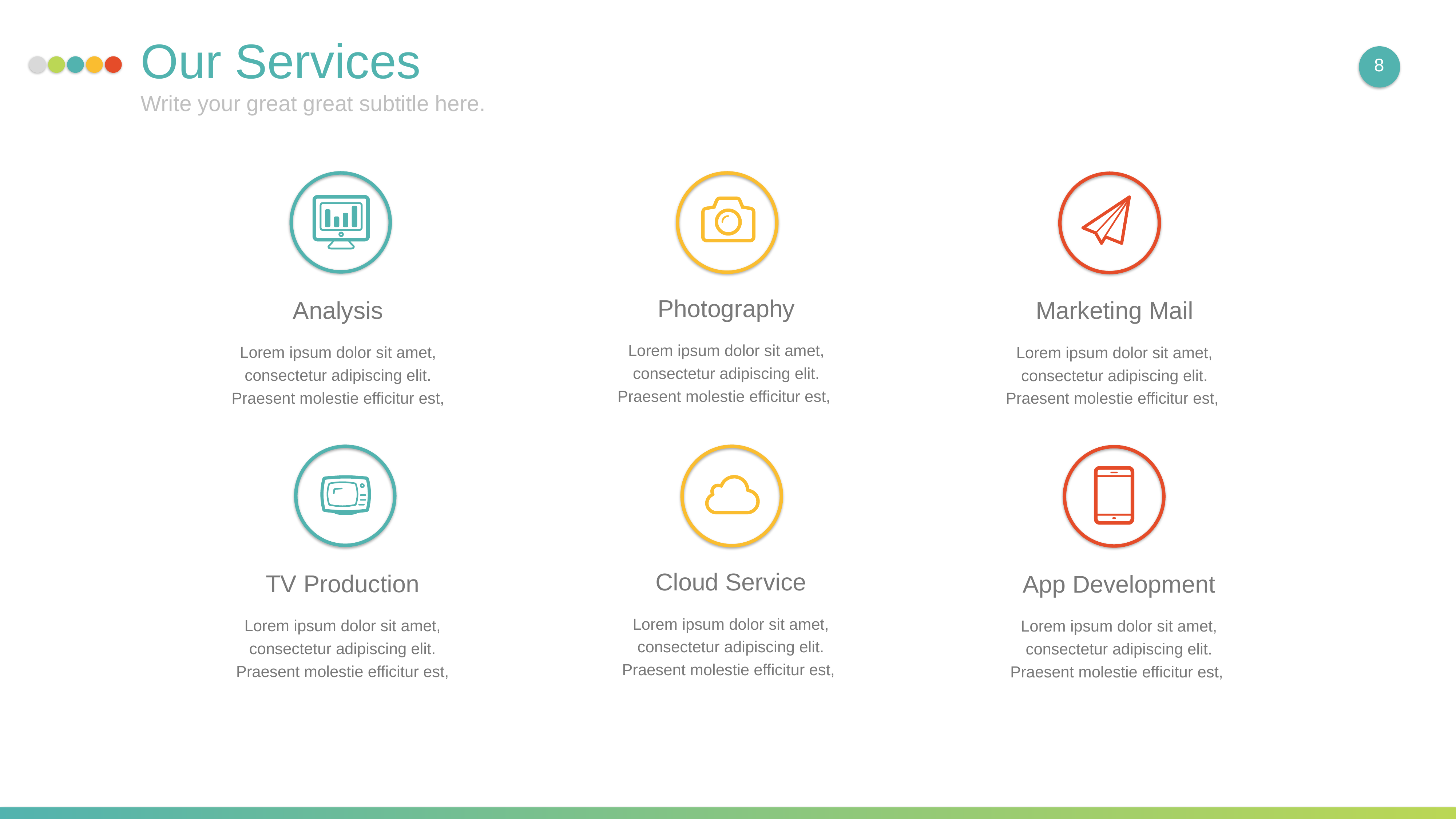

Our Services
8
Write your great great subtitle here.

Photography
Lorem ipsum dolor sit amet, consectetur adipiscing elit. Praesent molestie efficitur est,
Analysis
Lorem ipsum dolor sit amet, consectetur adipiscing elit. Praesent molestie efficitur est,
Marketing Mail
Lorem ipsum dolor sit amet, consectetur adipiscing elit. Praesent molestie efficitur est,

Cloud Service
Lorem ipsum dolor sit amet, consectetur adipiscing elit. Praesent molestie efficitur est,
TV Production
Lorem ipsum dolor sit amet, consectetur adipiscing elit. Praesent molestie efficitur est,
App Development
Lorem ipsum dolor sit amet, consectetur adipiscing elit. Praesent molestie efficitur est,